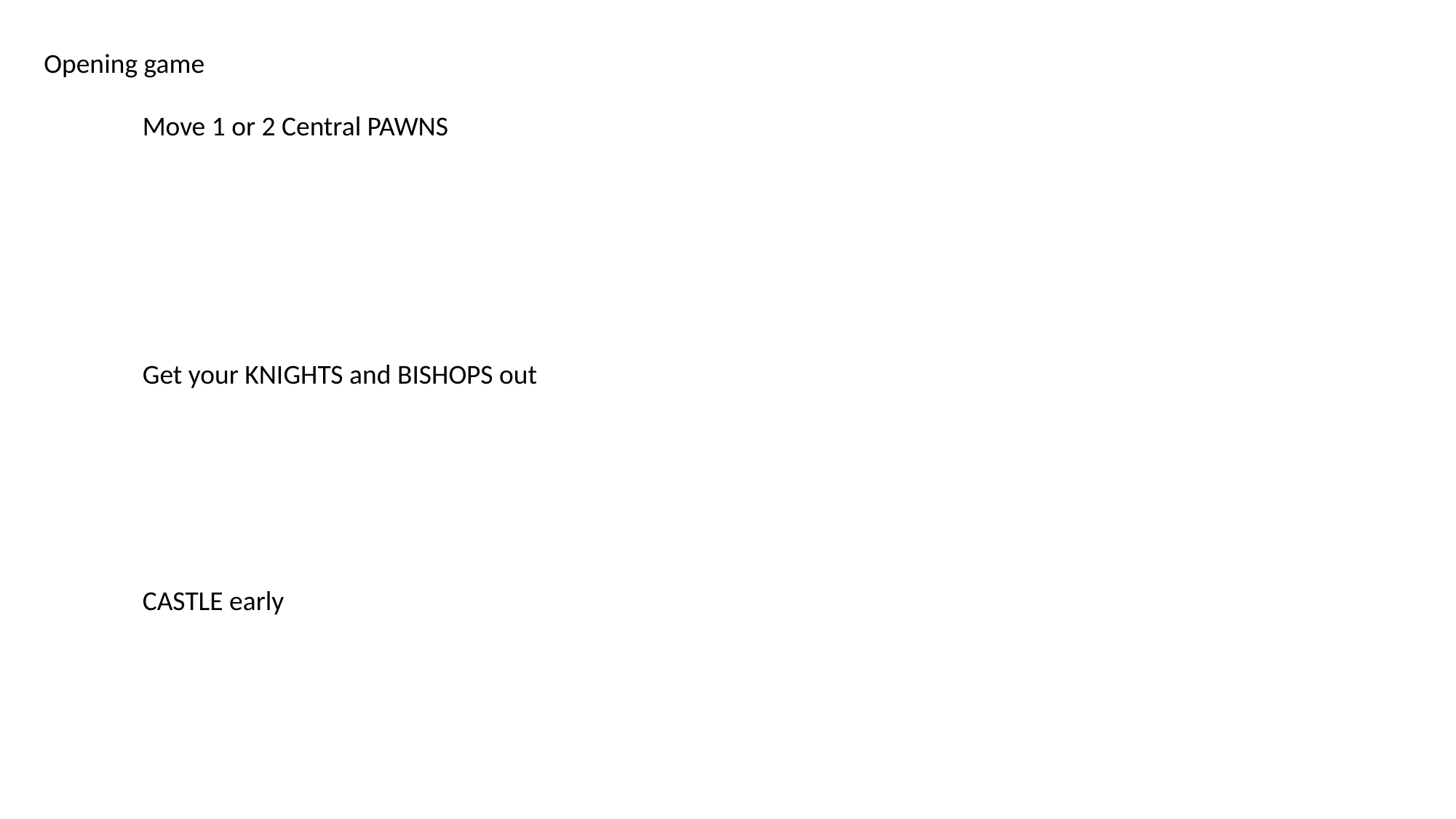

Opening game
Move 1 or 2 Central PAWNS
Get your KNIGHTS and BISHOPS out
CASTLE early